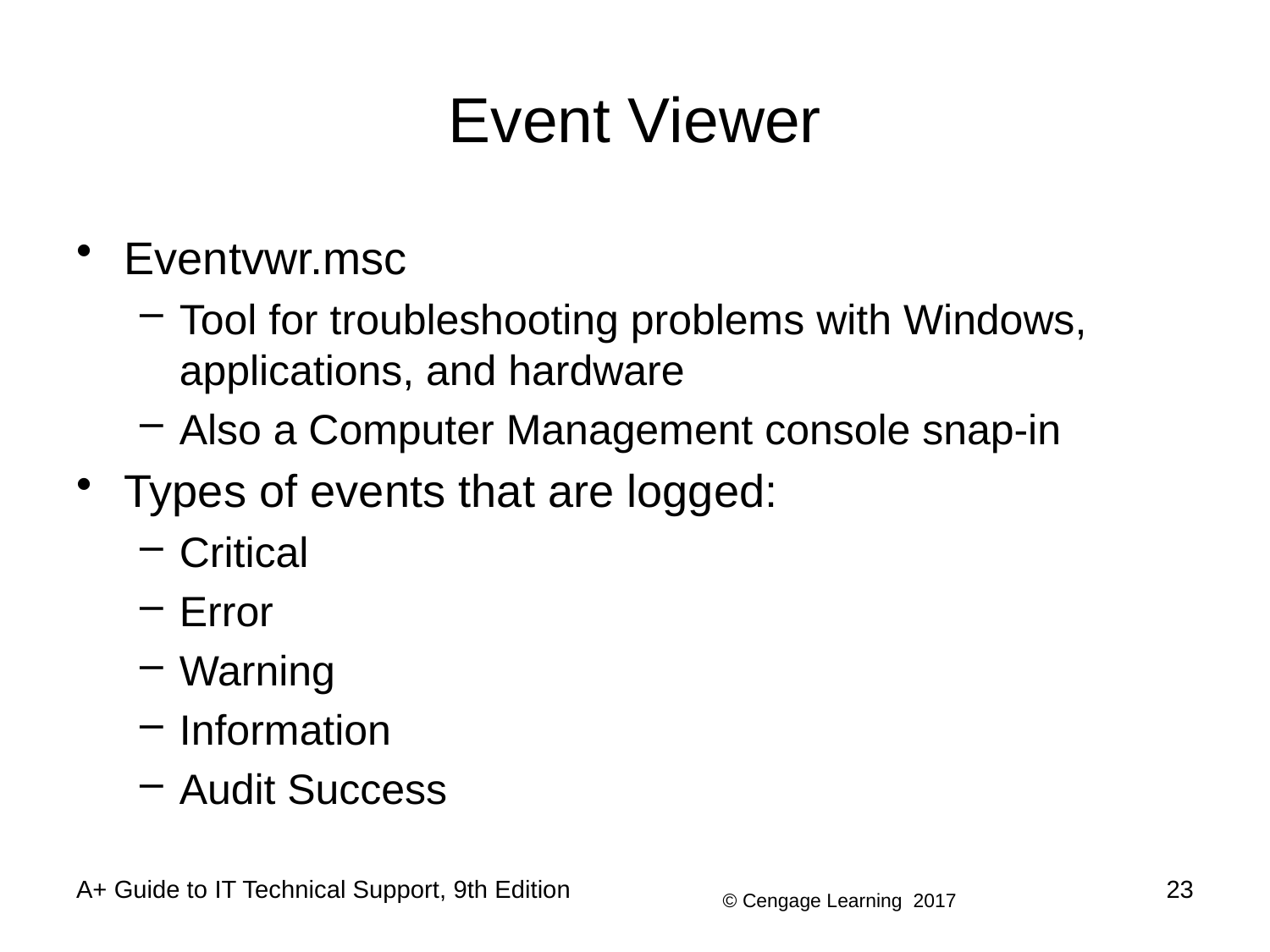

# Event Viewer
Eventvwr.msc
Tool for troubleshooting problems with Windows, applications, and hardware
Also a Computer Management console snap-in
Types of events that are logged:
Critical
Error
Warning
Information
Audit Success
A+ Guide to IT Technical Support, 9th Edition
23